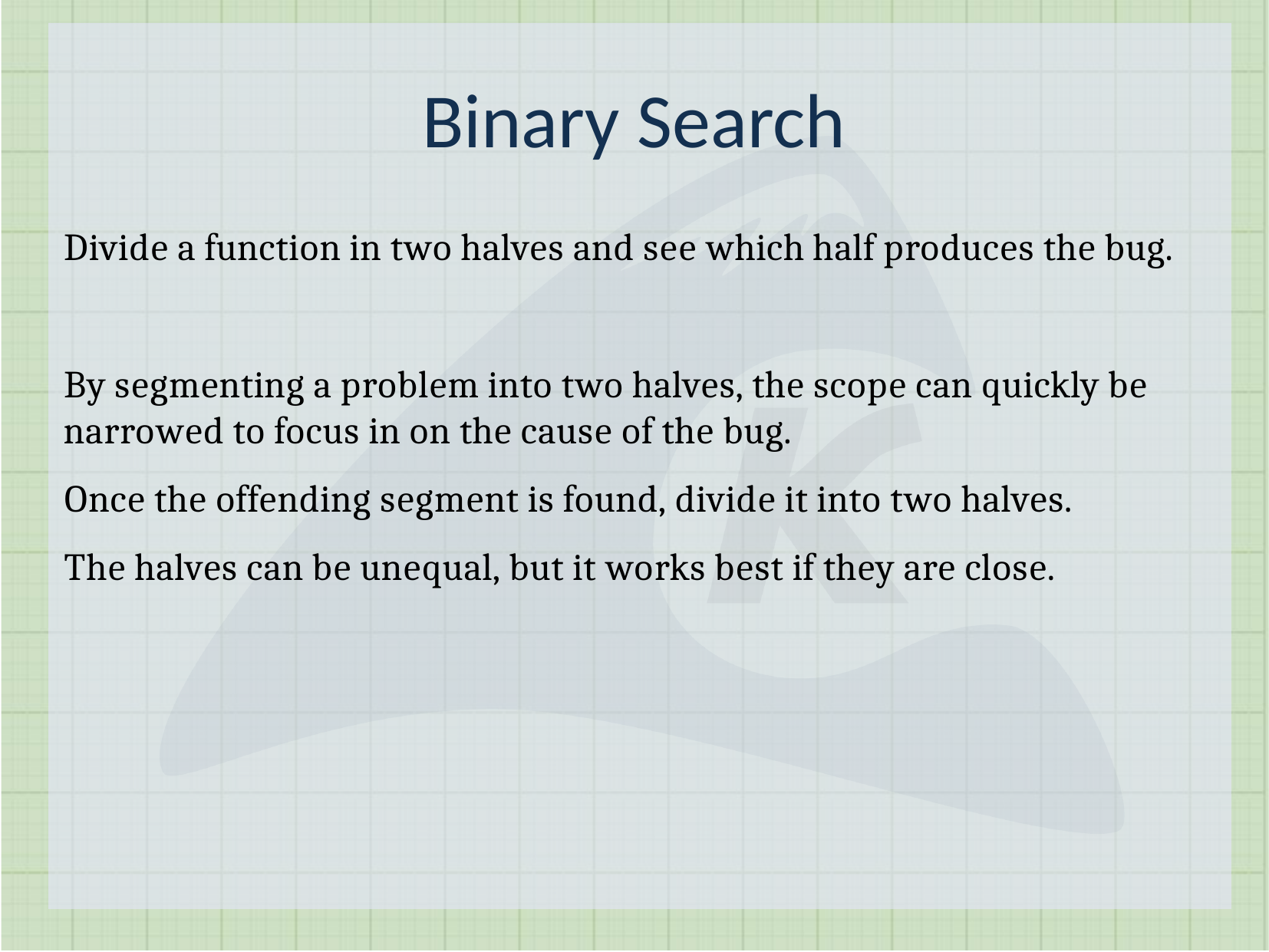

Binary Search
Divide a function in two halves and see which half produces the bug.

By segmenting a problem into two halves, the scope can quickly be narrowed to focus in on the cause of the bug.
Once the offending segment is found, divide it into two halves.
The halves can be unequal, but it works best if they are close.